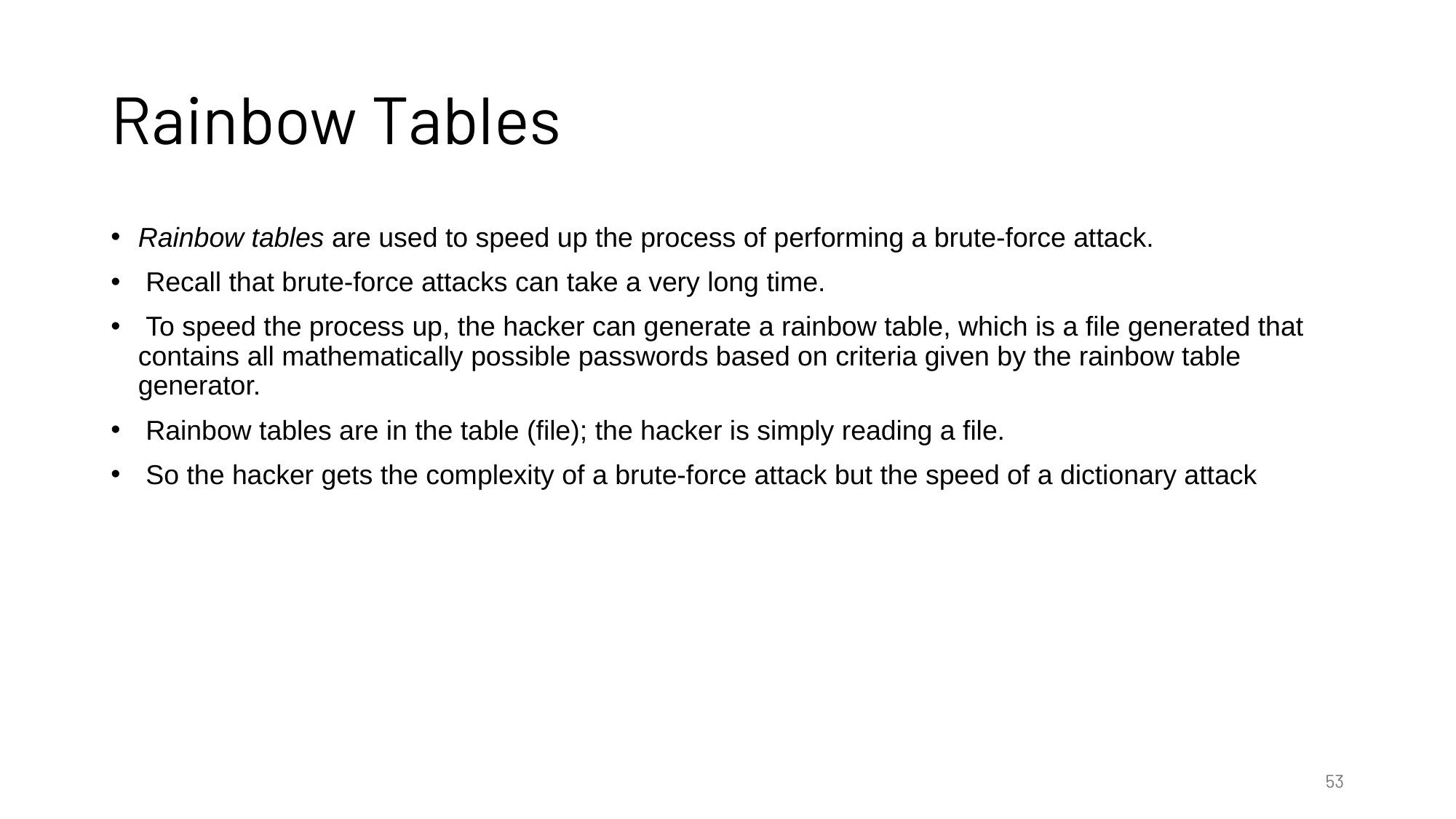

# Rainbow Tables
Rainbow tables are used to speed up the process of performing a brute-force attack.
 Recall that brute-force attacks can take a very long time.
 To speed the process up, the hacker can generate a rainbow table, which is a file generated that contains all mathematically possible passwords based on criteria given by the rainbow table generator.
 Rainbow tables are in the table (file); the hacker is simply reading a file.
 So the hacker gets the complexity of a brute-force attack but the speed of a dictionary attack
53